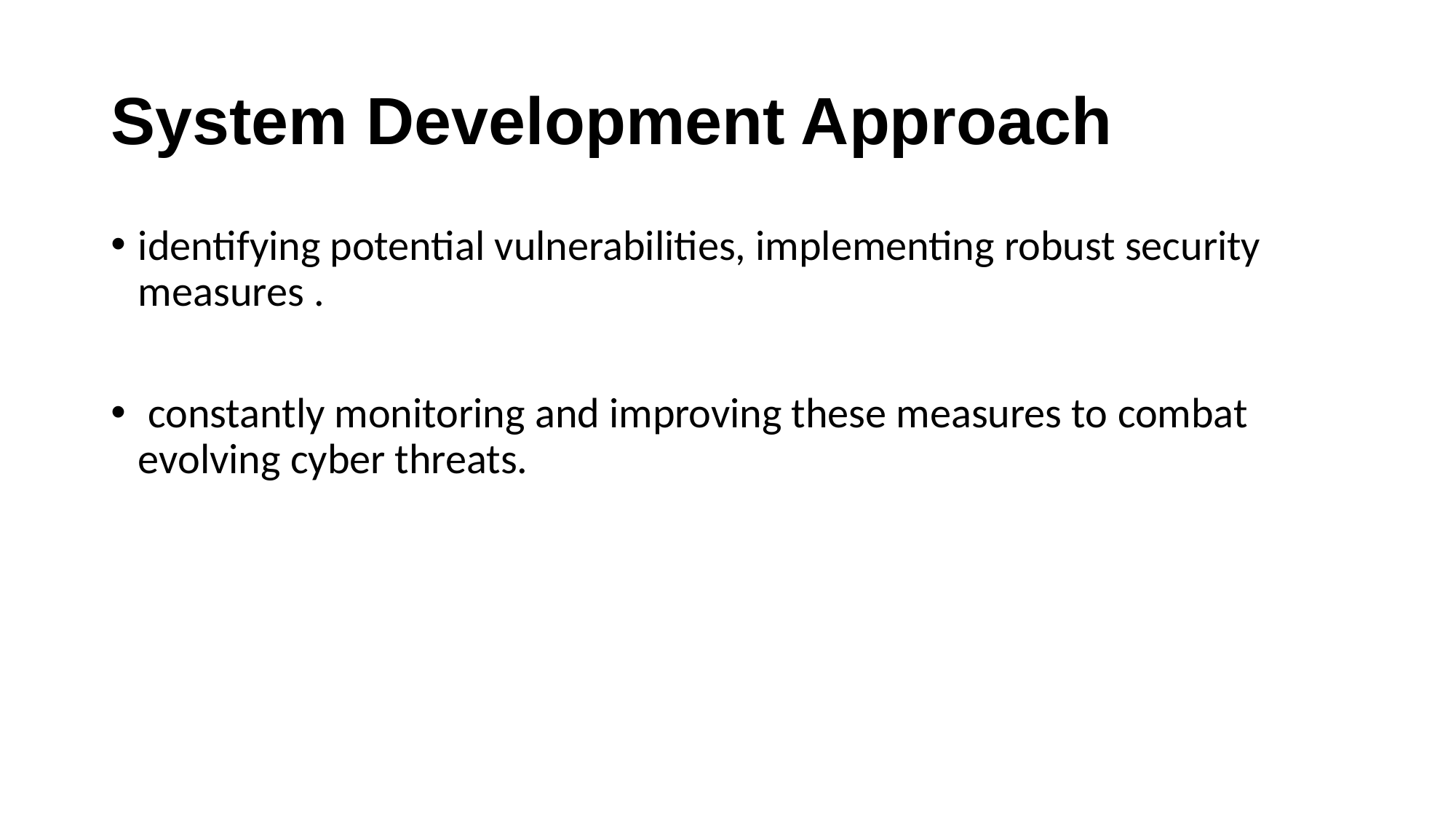

# System Development Approach
identifying potential vulnerabilities, implementing robust security measures .

 constantly monitoring and improving these measures to combat evolving cyber threats.